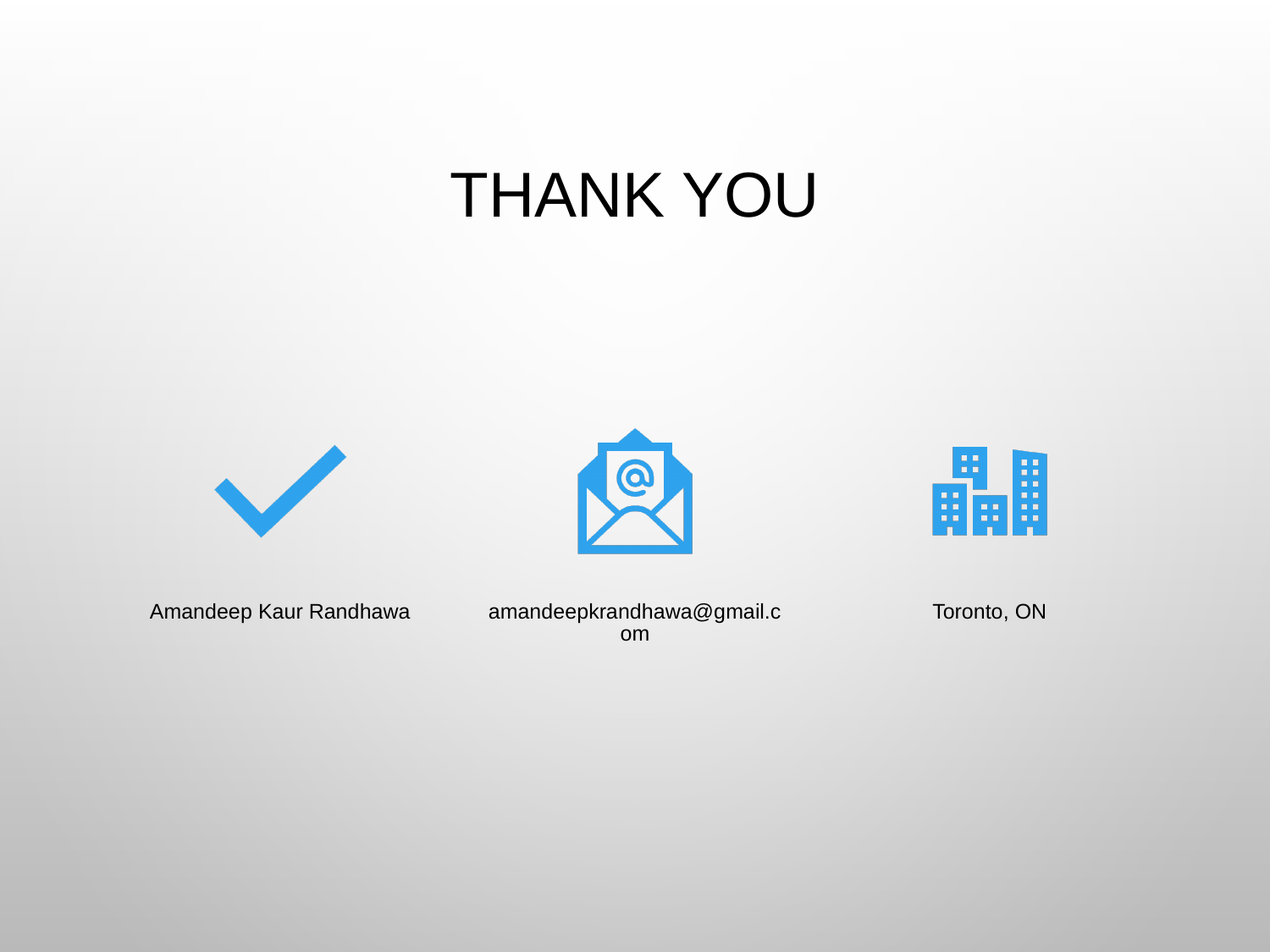

# Thank You
Amandeep Kaur Randhawa
amandeepkrandhawa@gmail.com
Toronto, ON